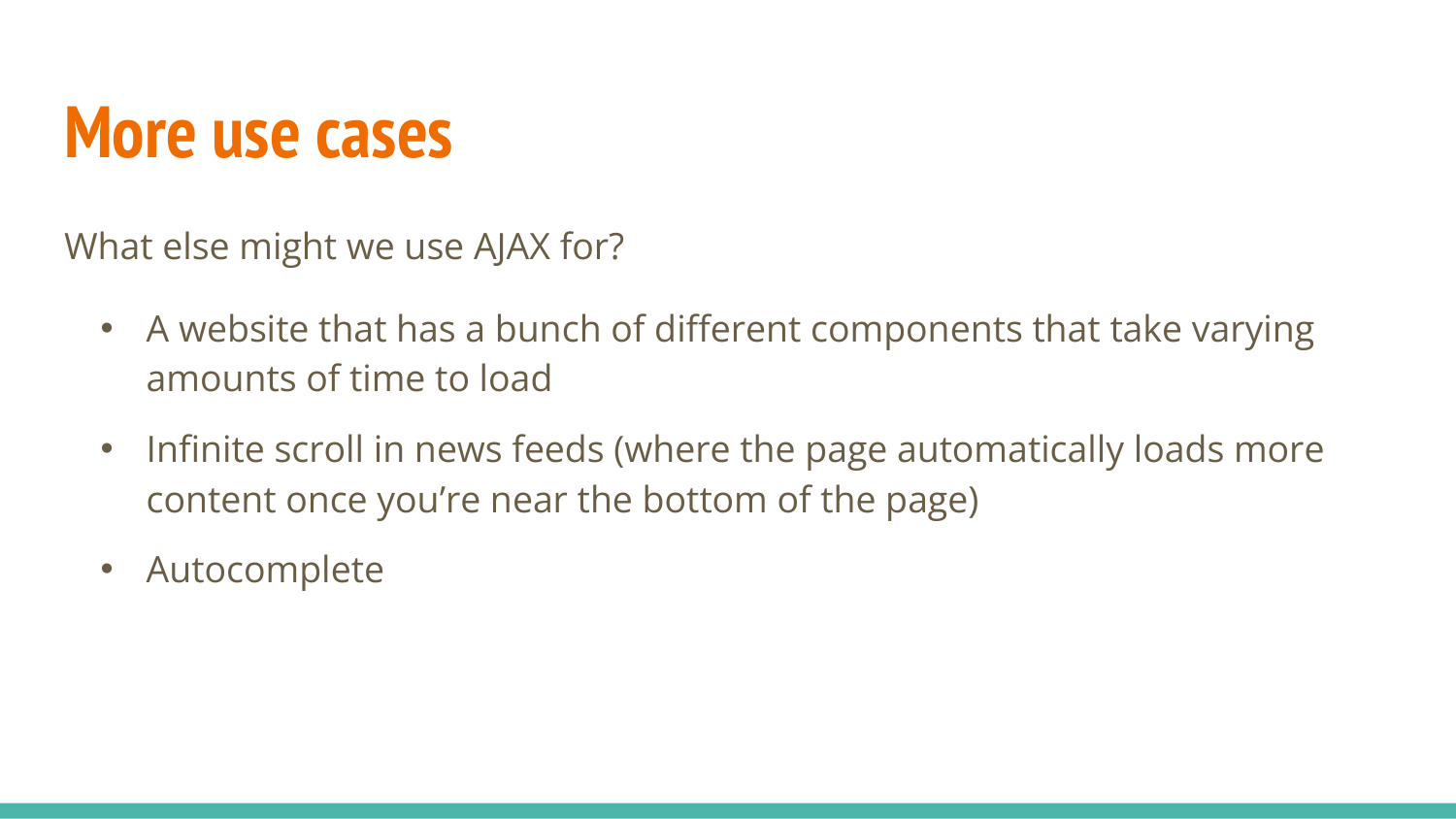

# More use cases
What else might we use AJAX for?
A website that has a bunch of different components that take varying amounts of time to load
Infinite scroll in news feeds (where the page automatically loads more content once you’re near the bottom of the page)
Autocomplete